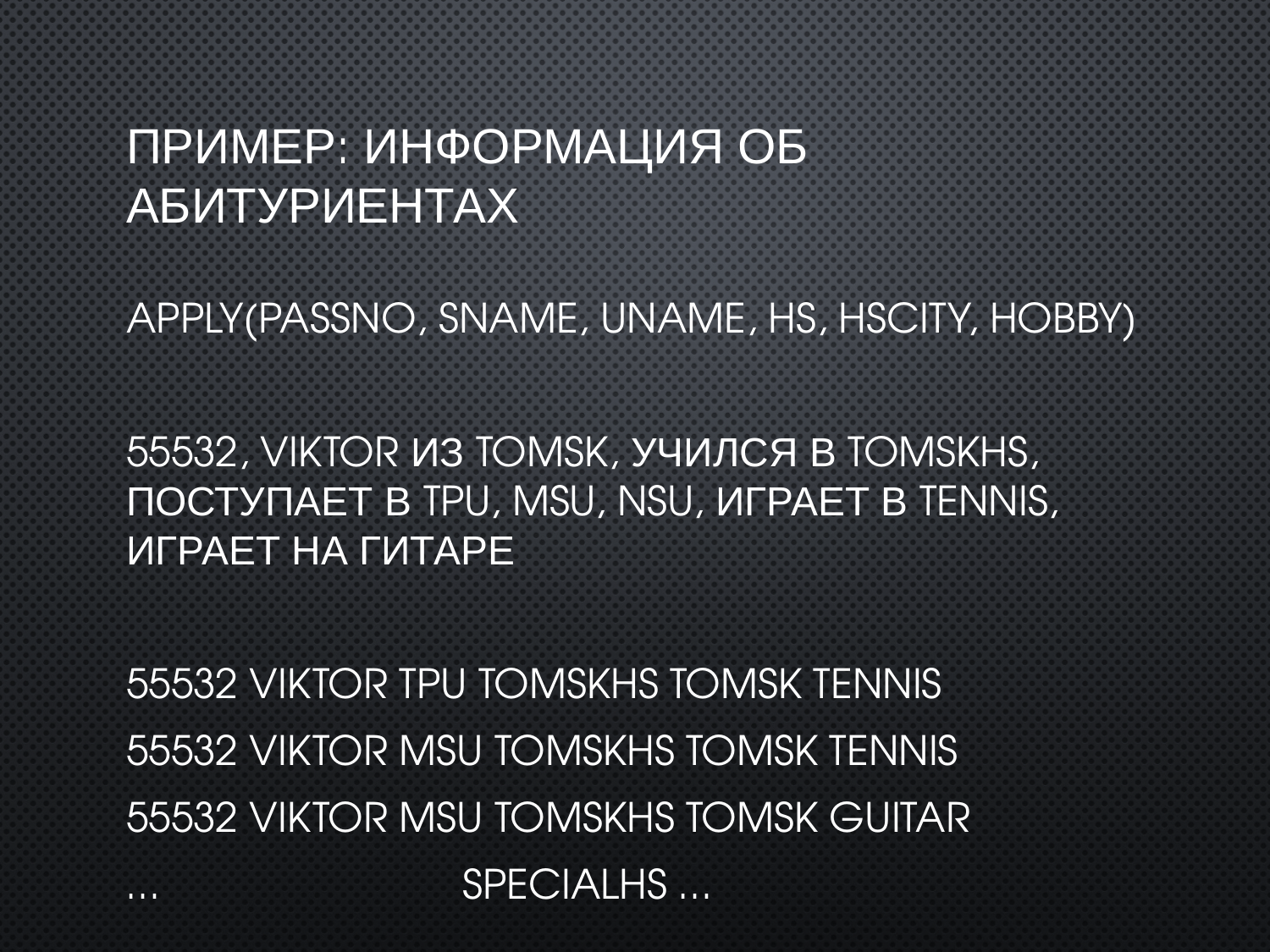

# Пример: Информация об абитуриентах
APPLY(passNo, sName, uName, HS, Hscity, hobby)

55532, Viktor из Tomsk, учился в TomskHS, поступает в TPU, MSU, NSU, играет в Tennis, играет на Гитаре

55532 Viktor TPU TomskHS Tomsk Tennis
55532 Viktor MSU TomskHS Tomsk Tennis
55532 Viktor MSU TomskHS Tomsk Guitar
…                           SpecialHS …